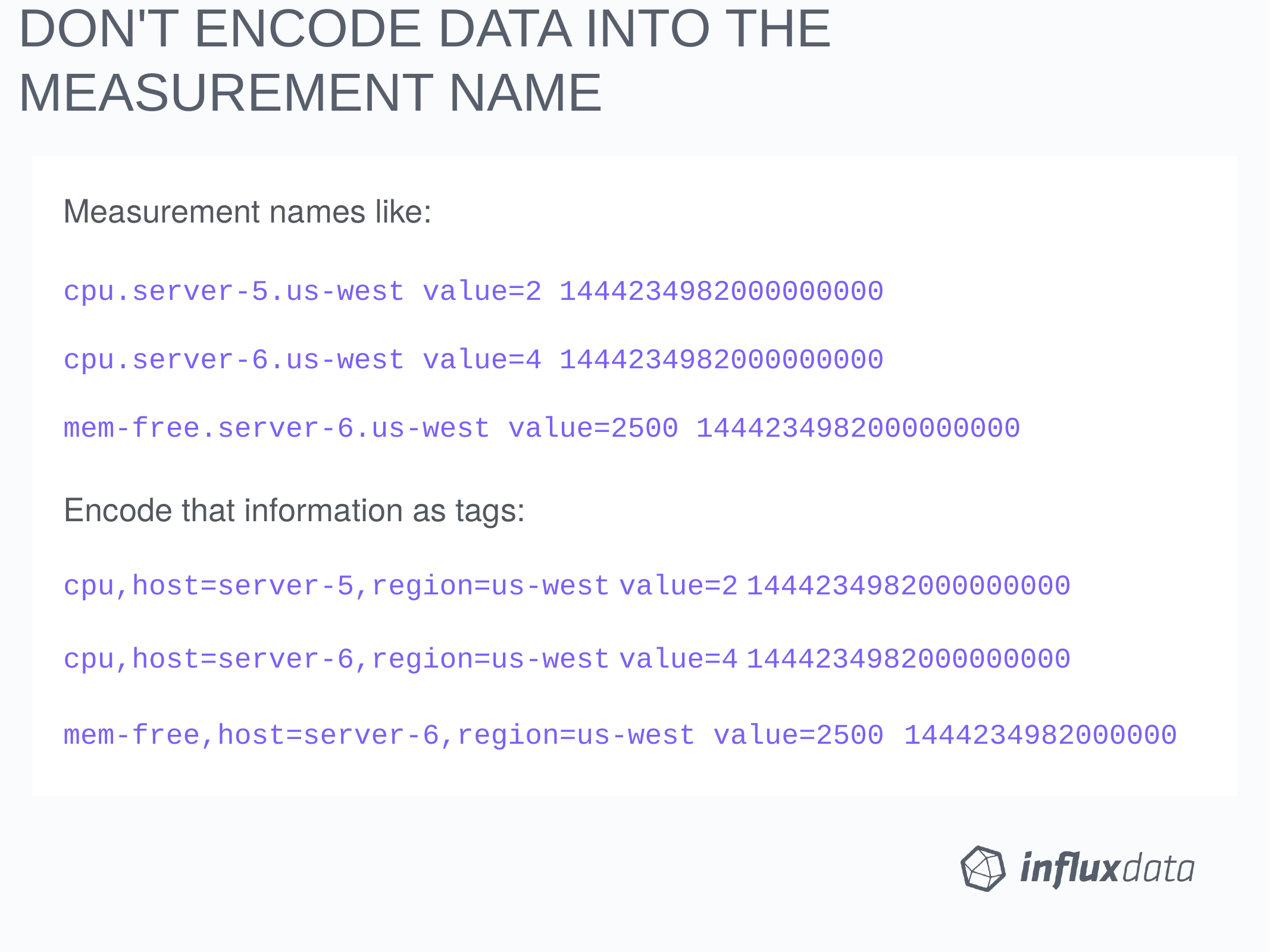

DON'T ENCODE DATA INTO THE MEASUREMENT NAME
Measurement names like:

cpu.server-5.us-west value=2 1444234982000000000

cpu.server-6.us-west value=4 1444234982000000000

mem-free.server-6.us-west value=2500 1444234982000000000

Encode that information as tags:

cpu,host=server-5,region=us-west value=2 1444234982000000000

cpu,host=server-6,region=us-west value=4 1444234982000000000

mem-free,host=server-6,region=us-west value=2500 1444234982000000